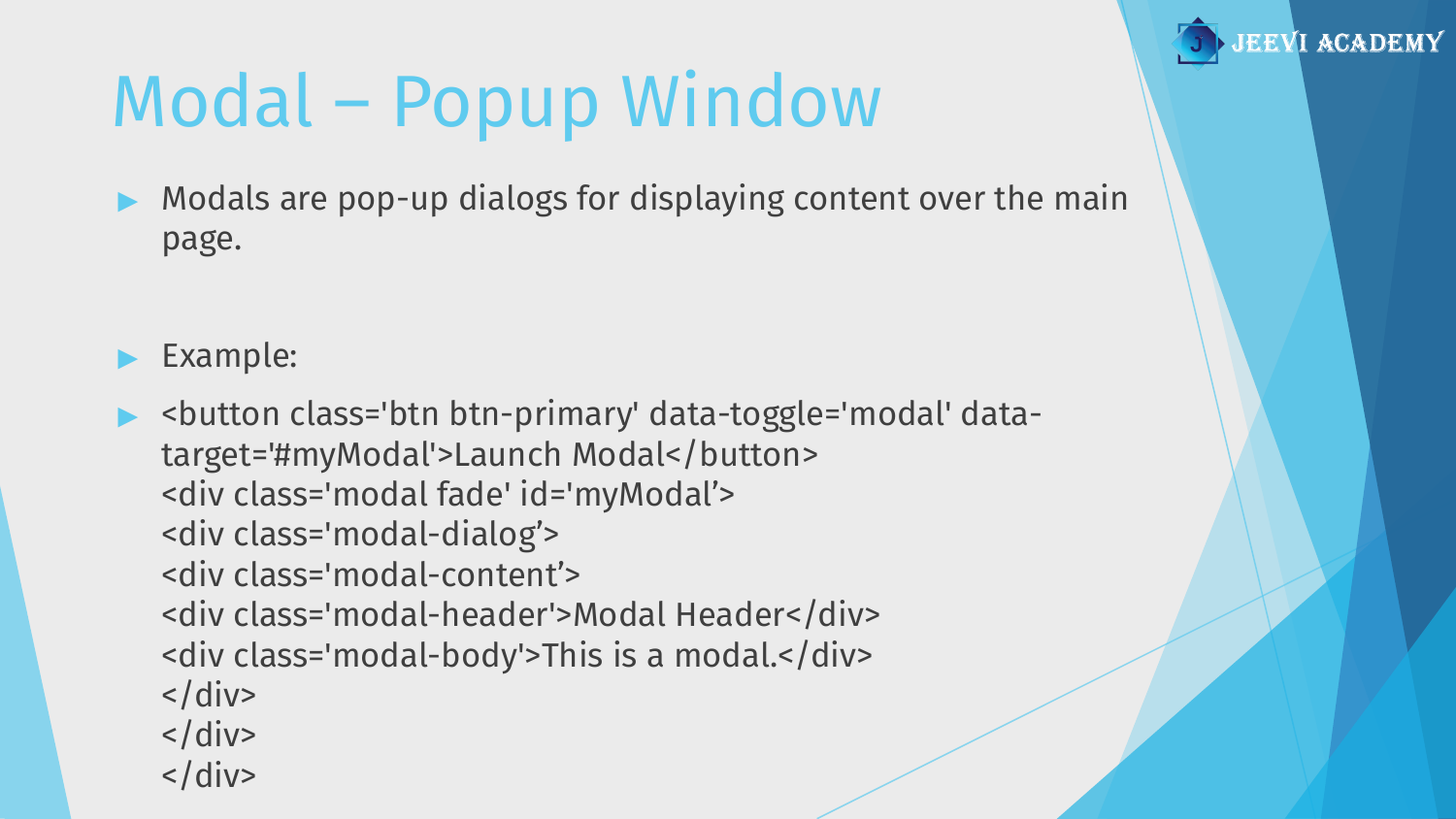

# Modal – Popup Window
Modals are pop-up dialogs for displaying content over the main page.

Example:
<button class='btn btn-primary' data-toggle='modal' data-target='#myModal'>Launch Modal</button>
	<div class='modal fade' id='myModal’>
		<div class='modal-dialog’>
			<div class='modal-content’>
				<div class='modal-header'>Modal Header</div>
				<div class='modal-body'>This is a modal.</div>
			</div>
		</div>
	</div>